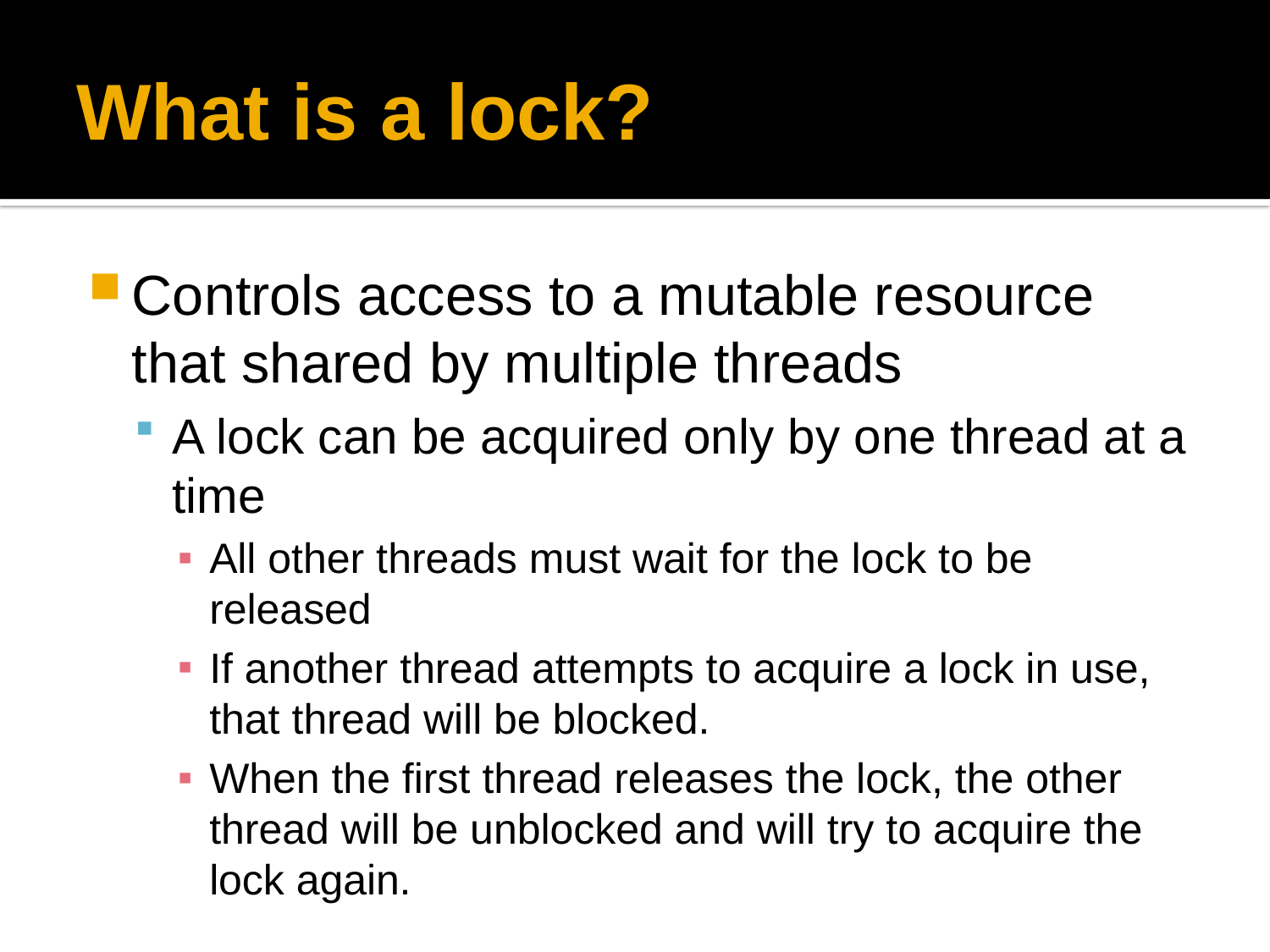

# What is a lock?
Controls access to a mutable resource that shared by multiple threads
A lock can be acquired only by one thread at a time
All other threads must wait for the lock to be released
If another thread attempts to acquire a lock in use, that thread will be blocked.
When the first thread releases the lock, the other thread will be unblocked and will try to acquire the lock again.